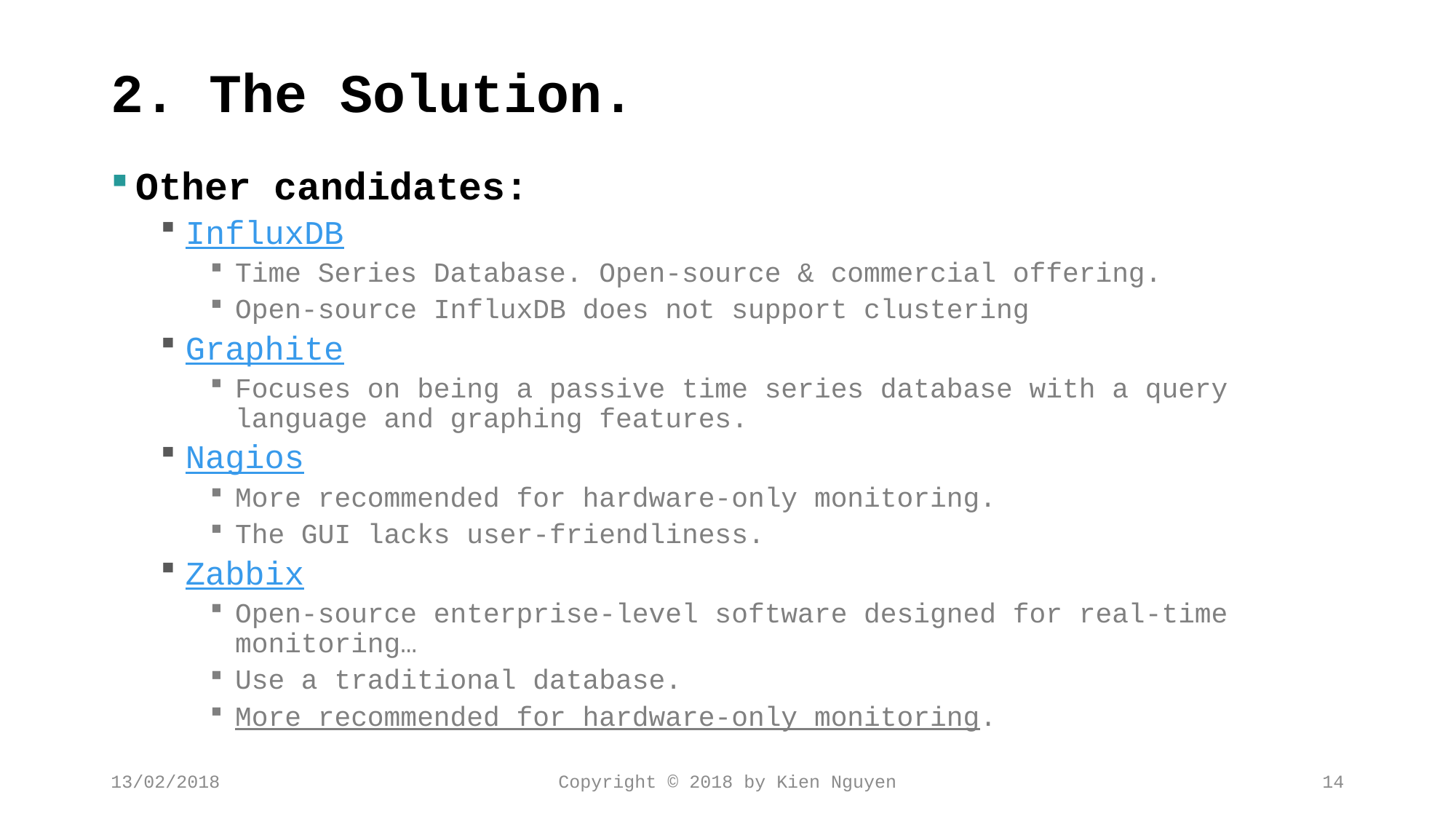

# 2. The Solution.
Other candidates:
InfluxDB
Time Series Database. Open-source & commercial offering.
Open-source InfluxDB does not support clustering
Graphite
Focuses on being a passive time series database with a query language and graphing features.
Nagios
More recommended for hardware-only monitoring.
The GUI lacks user-friendliness.
Zabbix
Open-source enterprise-level software designed for real-time monitoring…
Use a traditional database.
More recommended for hardware-only monitoring.
13/02/2018
Copyright © 2018 by Kien Nguyen
14